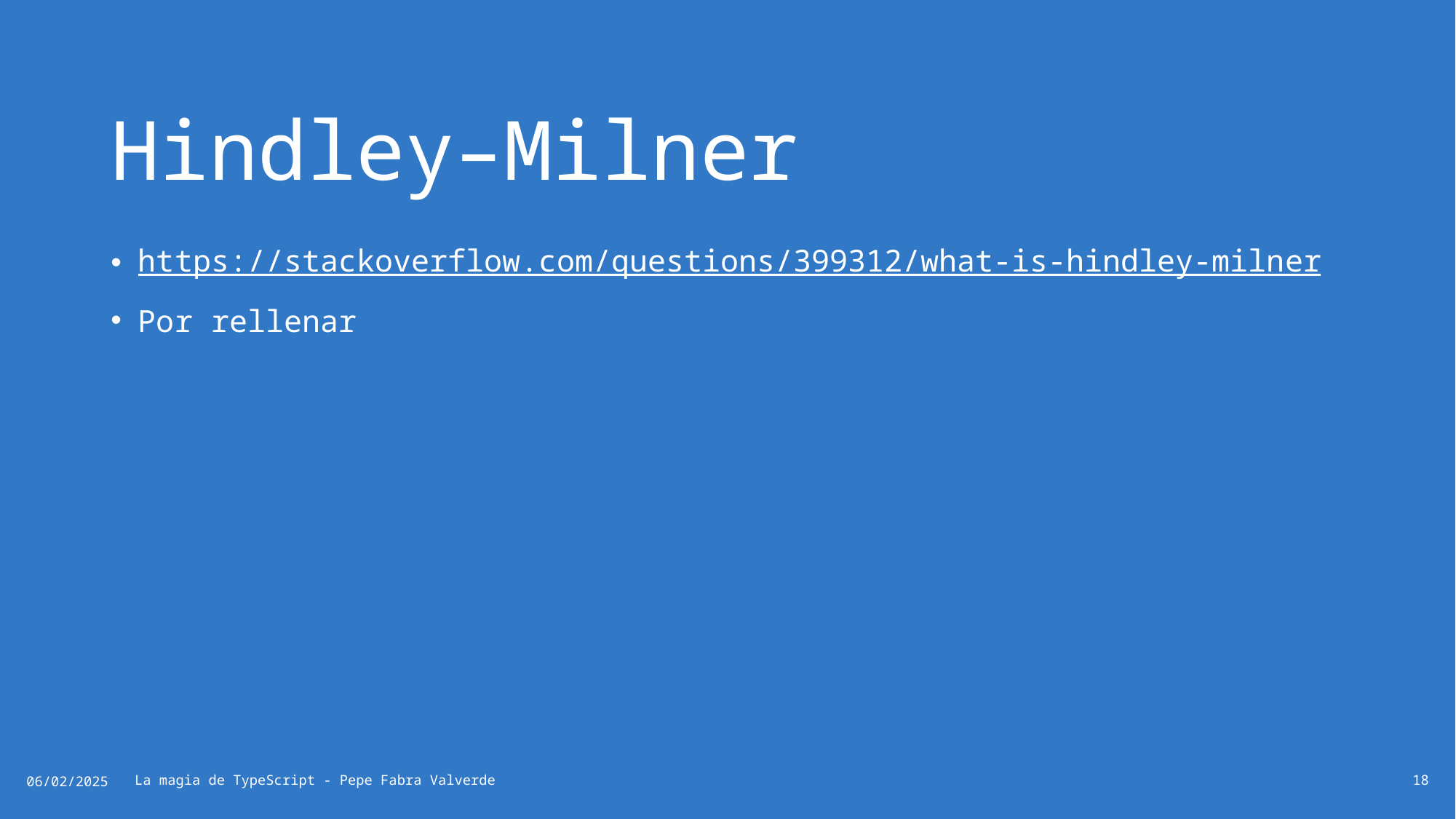

# Hindley–Milner
https://stackoverflow.com/questions/399312/what-is-hindley-milner
Por rellenar
06/02/2025
La magia de TypeScript - Pepe Fabra Valverde
18